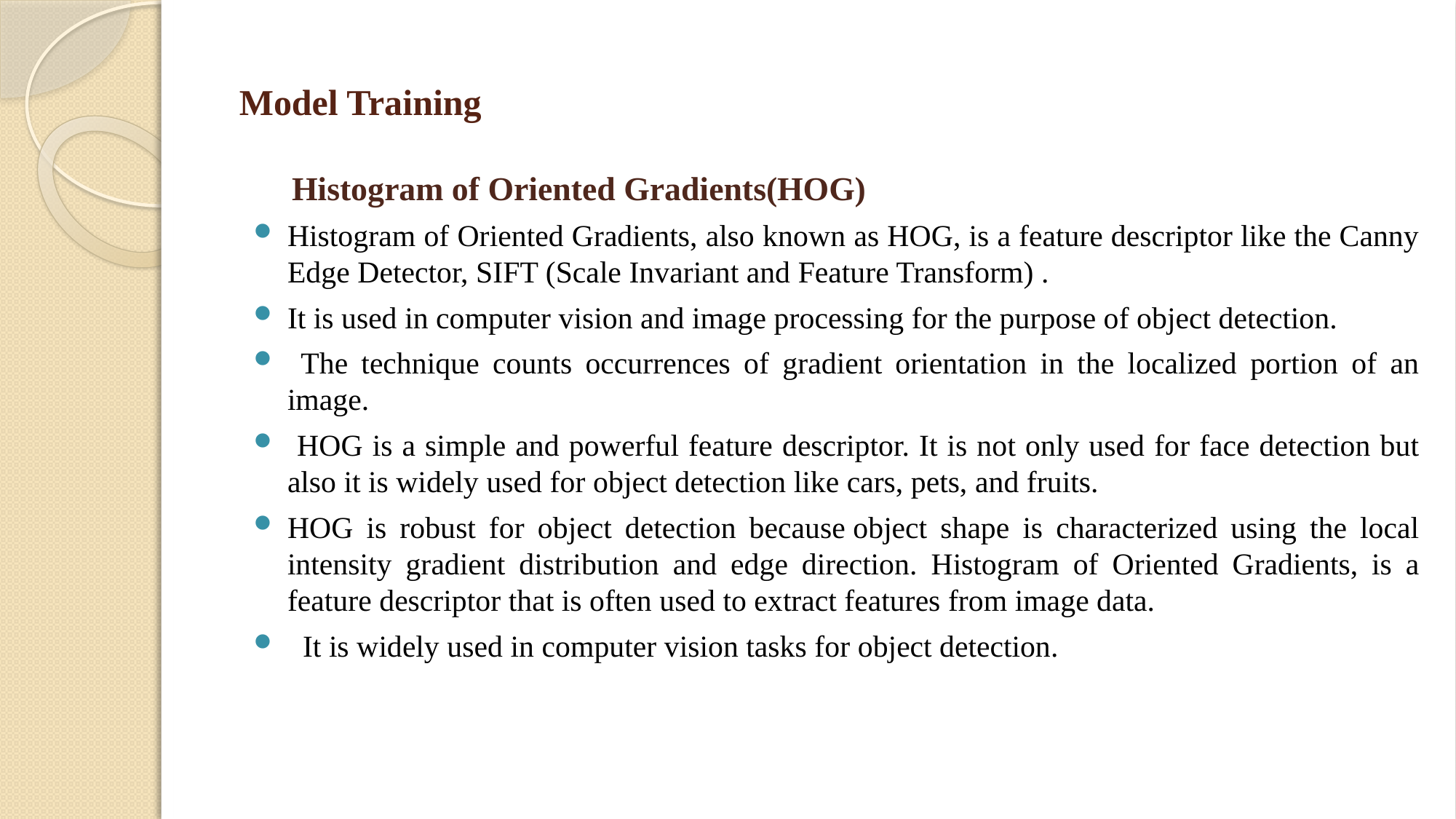

# Model Training
     Histogram of Oriented Gradients(HOG)
Histogram of Oriented Gradients, also known as HOG, is a feature descriptor like the Canny Edge Detector, SIFT (Scale Invariant and Feature Transform) .
It is used in computer vision and image processing for the purpose of object detection.
 The technique counts occurrences of gradient orientation in the localized portion of an image.
 HOG is a simple and powerful feature descriptor. It is not only used for face detection but also it is widely used for object detection like cars, pets, and fruits.
HOG is robust for object detection because object shape is characterized using the local intensity gradient distribution and edge direction. Histogram of Oriented Gradients, is a feature descriptor that is often used to extract features from image data.
  It is widely used in computer vision tasks for object detection.